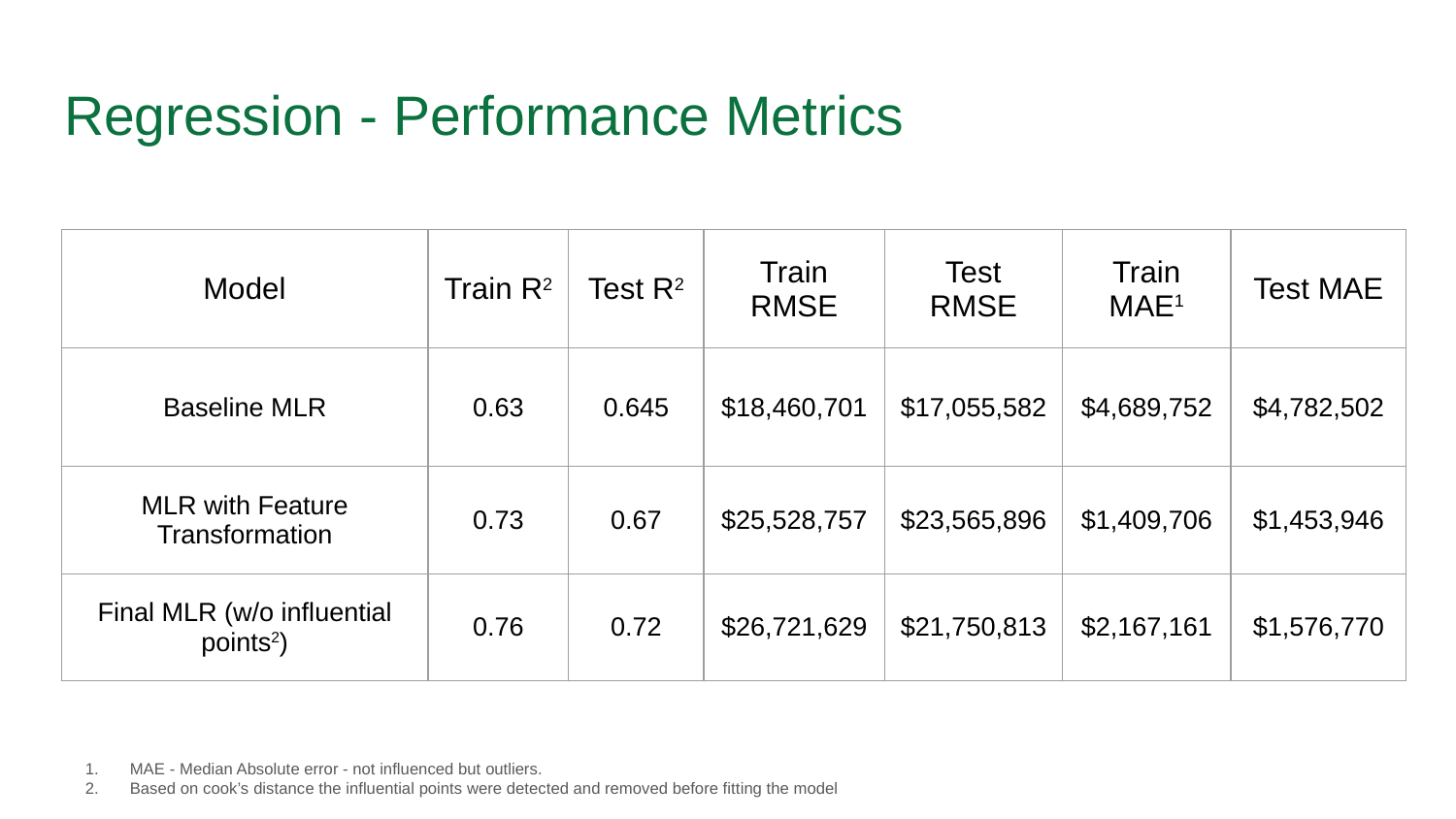

# Regression - Performance Metrics
| Model | Train R2 | Test R2 | Train RMSE | Test RMSE | Train MAE1 | Test MAE |
| --- | --- | --- | --- | --- | --- | --- |
| Baseline MLR | 0.63 | 0.645 | $18,460,701 | $17,055,582 | $4,689,752 | $4,782,502 |
| MLR with Feature Transformation | 0.73 | 0.67 | $25,528,757 | $23,565,896 | $1,409,706 | $1,453,946 |
| Final MLR (w/o influential points2) | 0.76 | 0.72 | $26,721,629 | $21,750,813 | $2,167,161 | $1,576,770 |
MAE - Median Absolute error - not influenced but outliers.
Based on cook’s distance the influential points were detected and removed before fitting the model